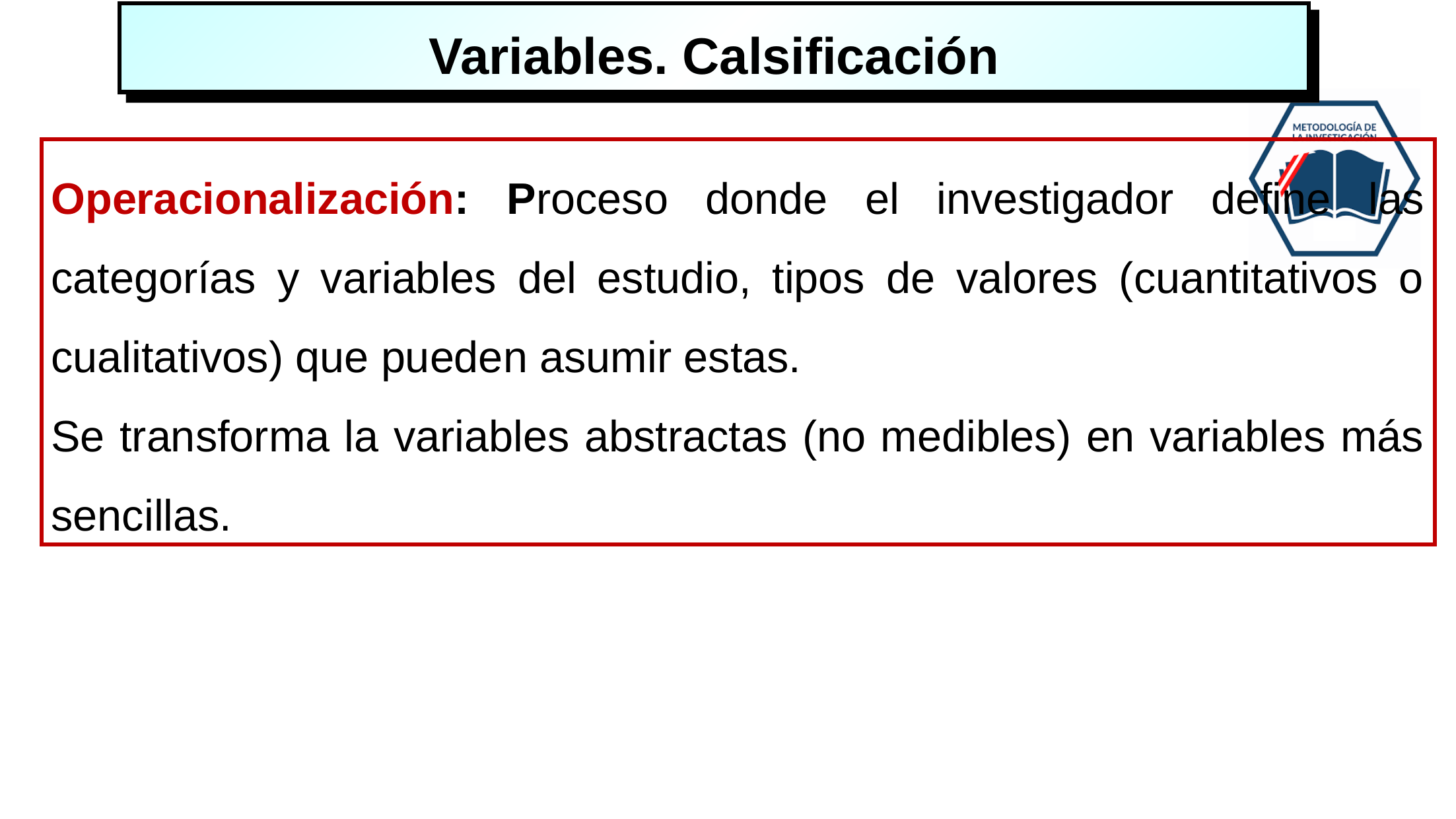

Variables. Calsificación
Operacionalización: Proceso donde el investigador define las categorías y variables del estudio, tipos de valores (cuantitativos o cualitativos) que pueden asumir estas.
Se transforma la variables abstractas (no medibles) en variables más sencillas.